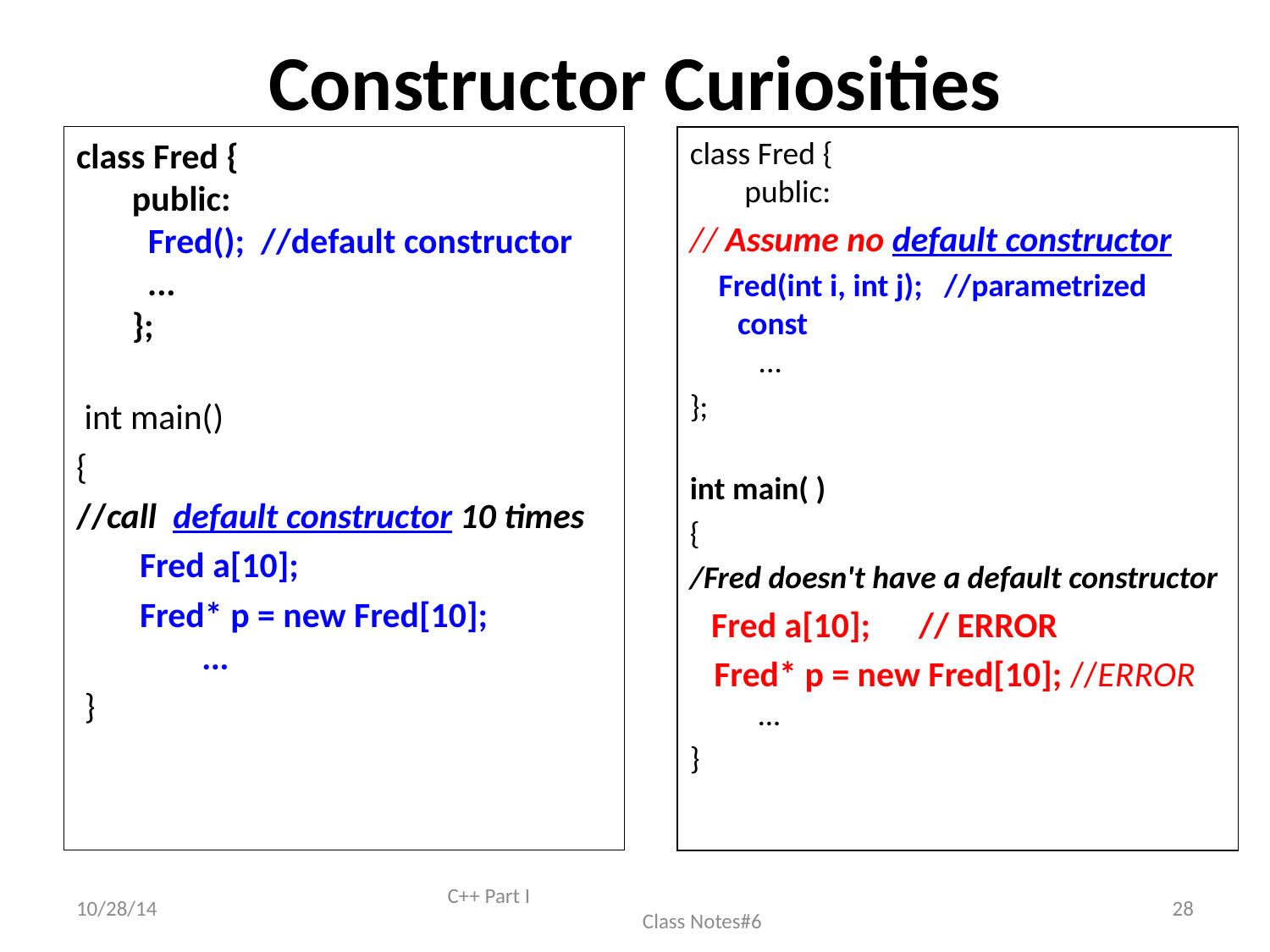

# Constructor Curiosities
class Fred {
 public:
   Fred();  //default constructor
   ...
 };
 int main()
{
//call  default constructor 10 times
Fred a[10];
Fred* p = new Fred[10];  
   …
 }
class Fred {
 public:
// Assume no default constructor
    Fred(int i, int j);   //parametrized const 
   ...
};
int main( )
{
/Fred doesn't have a default constructor
   Fred a[10];      // ERROR
   Fred* p = new Fred[10]; //ERROR
   …
}
10/28/14
C++ Part I                                                                                         Class Notes#6
28